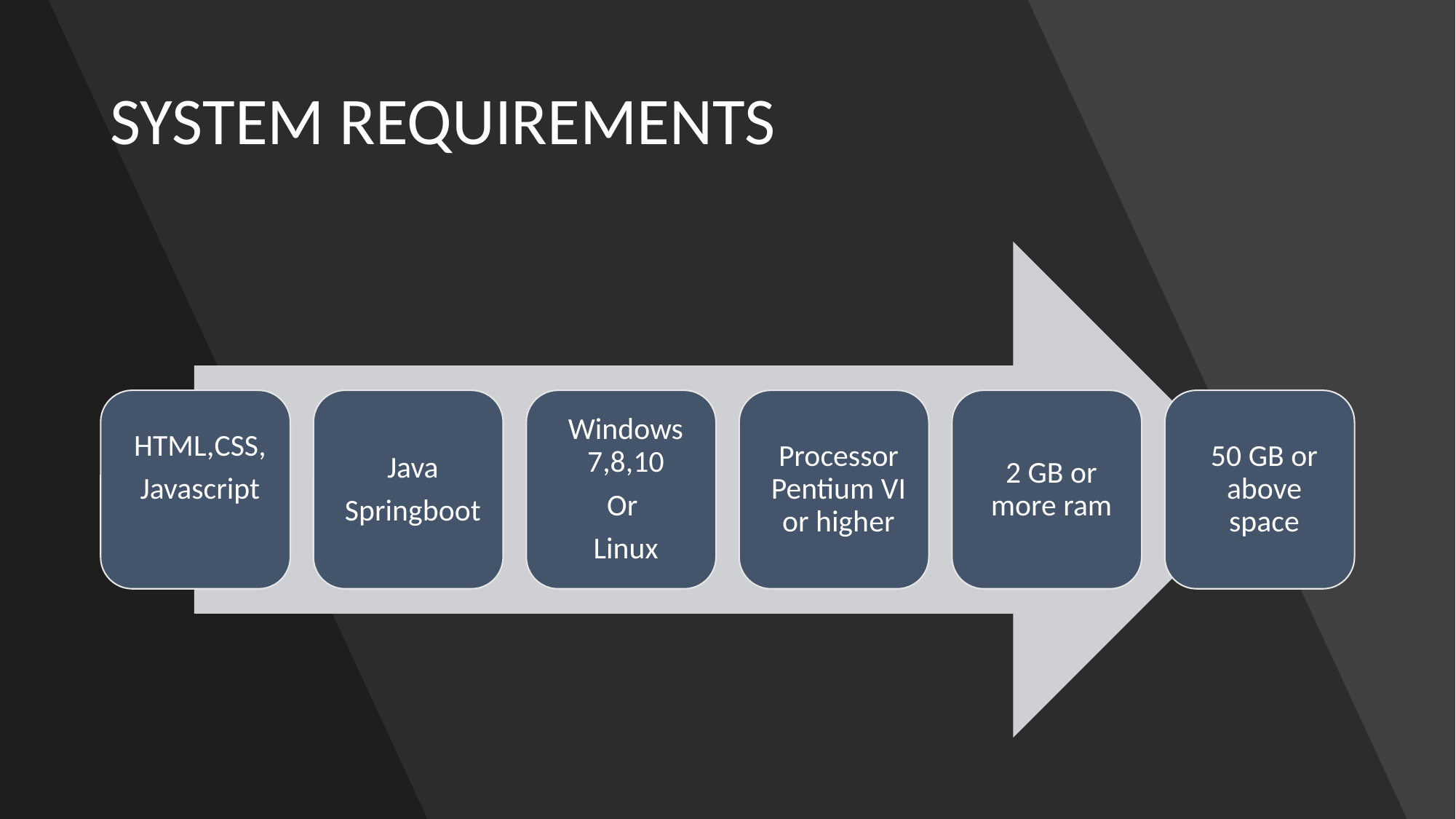

# SYSTEM REQUIREMENTS
HTML,CSS,
Javascript

Java
Springboot
Windows 7,8,10
Or
Linux
Processor Pentium VI or higher
2 GB or more ram
50 GB or above space
14